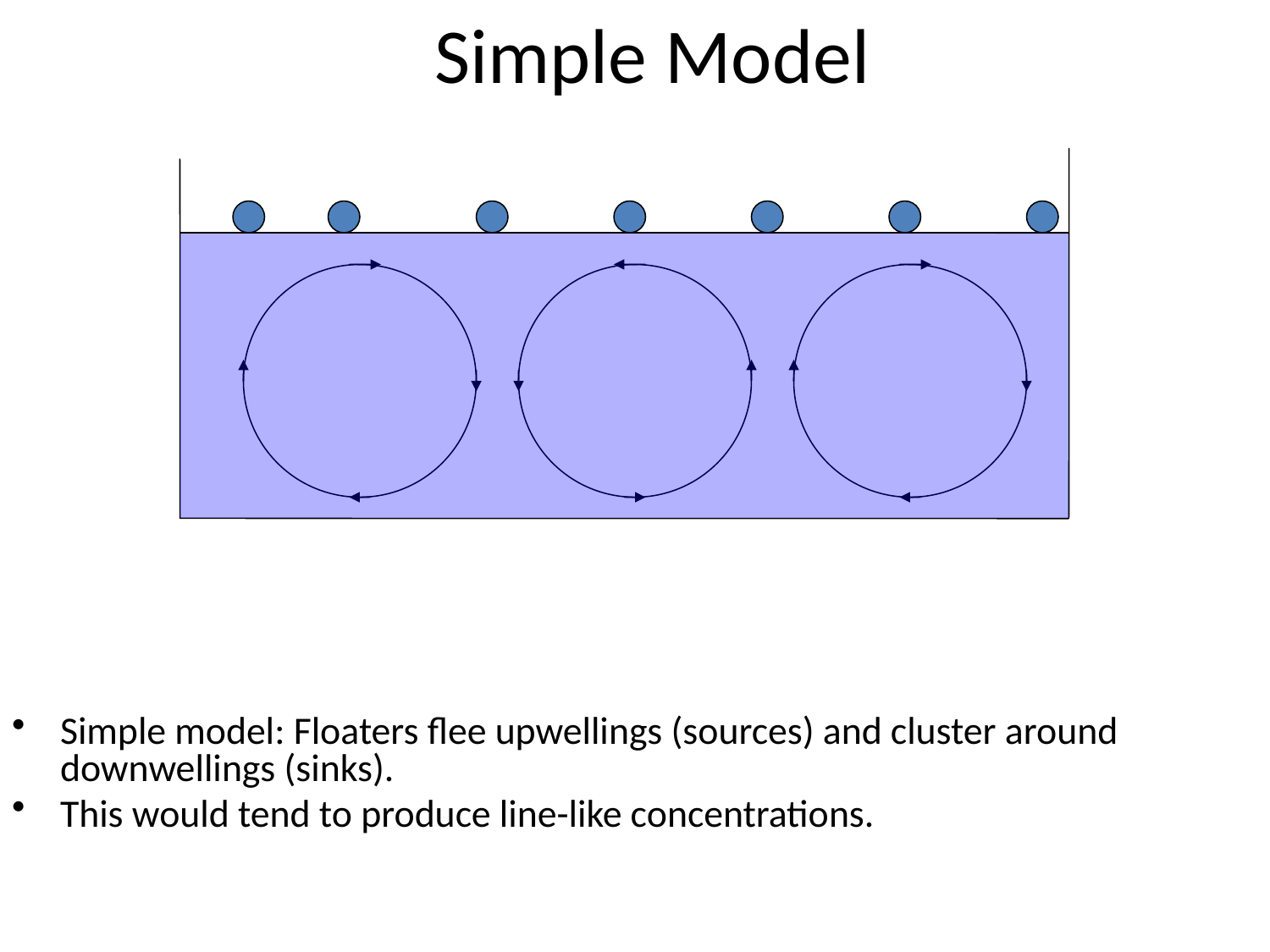

Simple Model

Simple model: Floaters flee upwellings (sources) and cluster around downwellings (sinks).
This would tend to produce line-like concentrations.